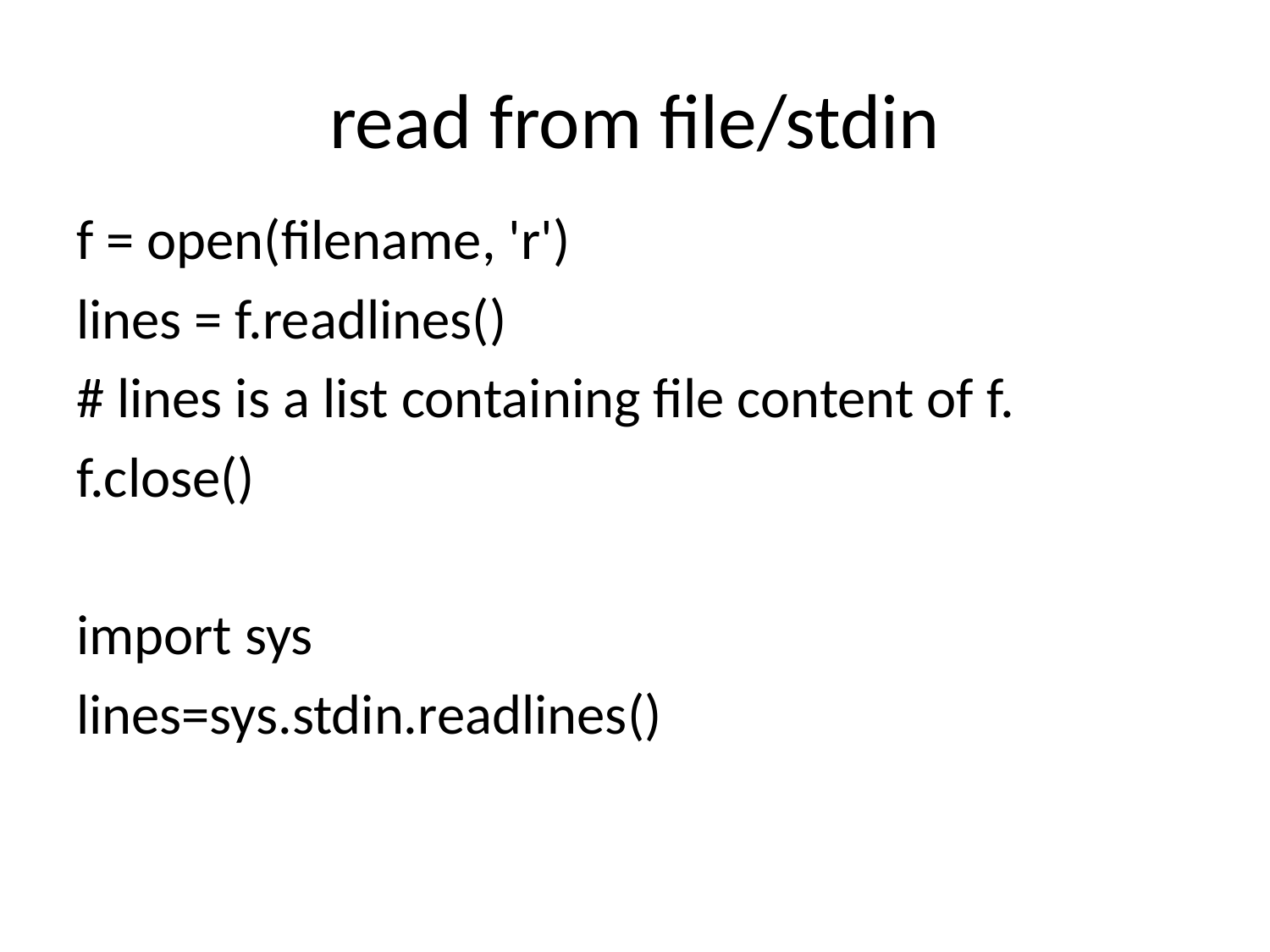

# read from file/stdin
f = open(filename, 'r')
lines = f.readlines()
# lines is a list containing file content of f.
f.close()

import sys
lines=sys.stdin.readlines()